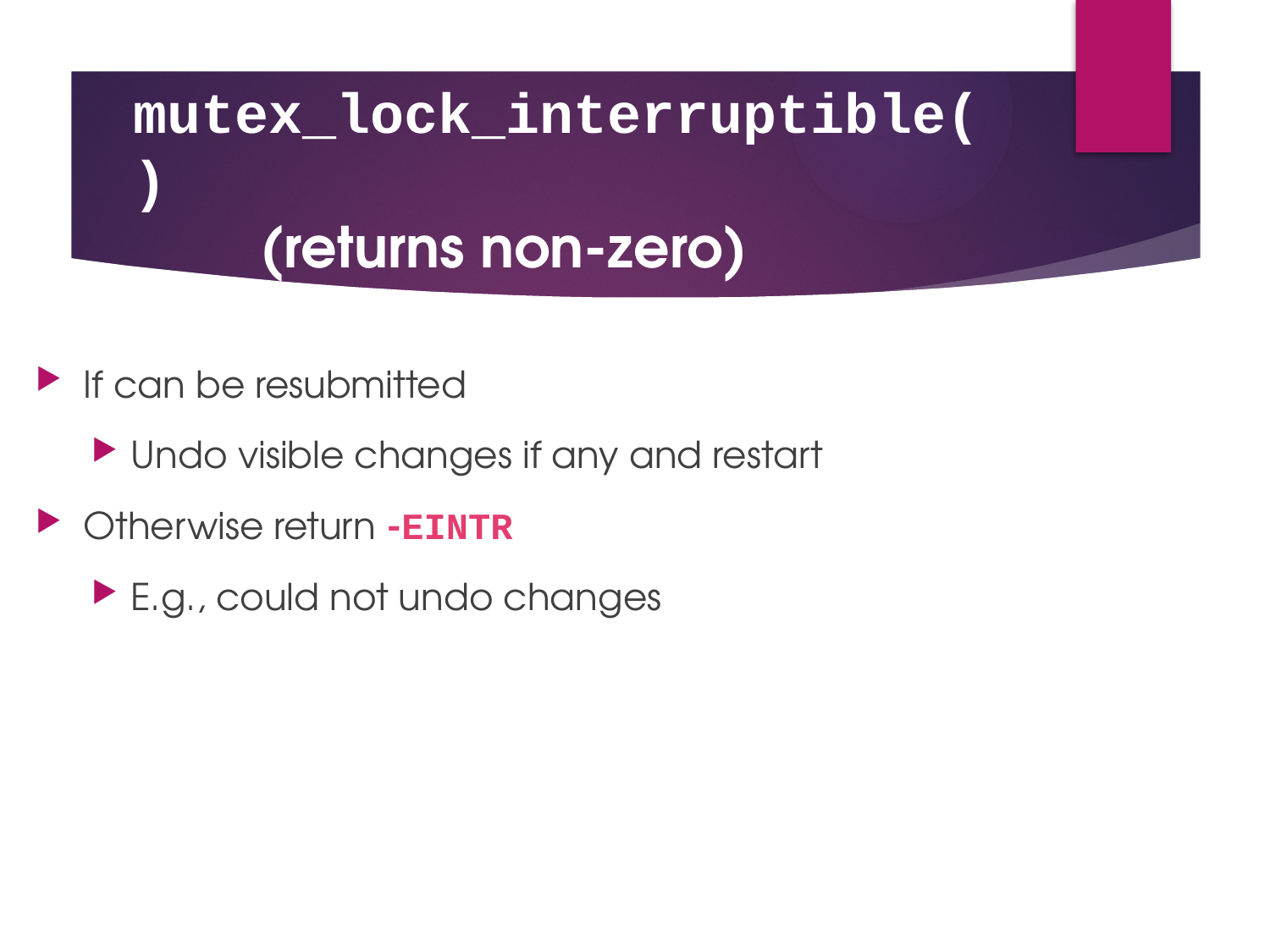

# mutex_lock_interruptible() (returns non-zero)
If can be resubmitted
Undo visible changes if any and restart
Otherwise return ‑EINTR
E.g., could not undo changes